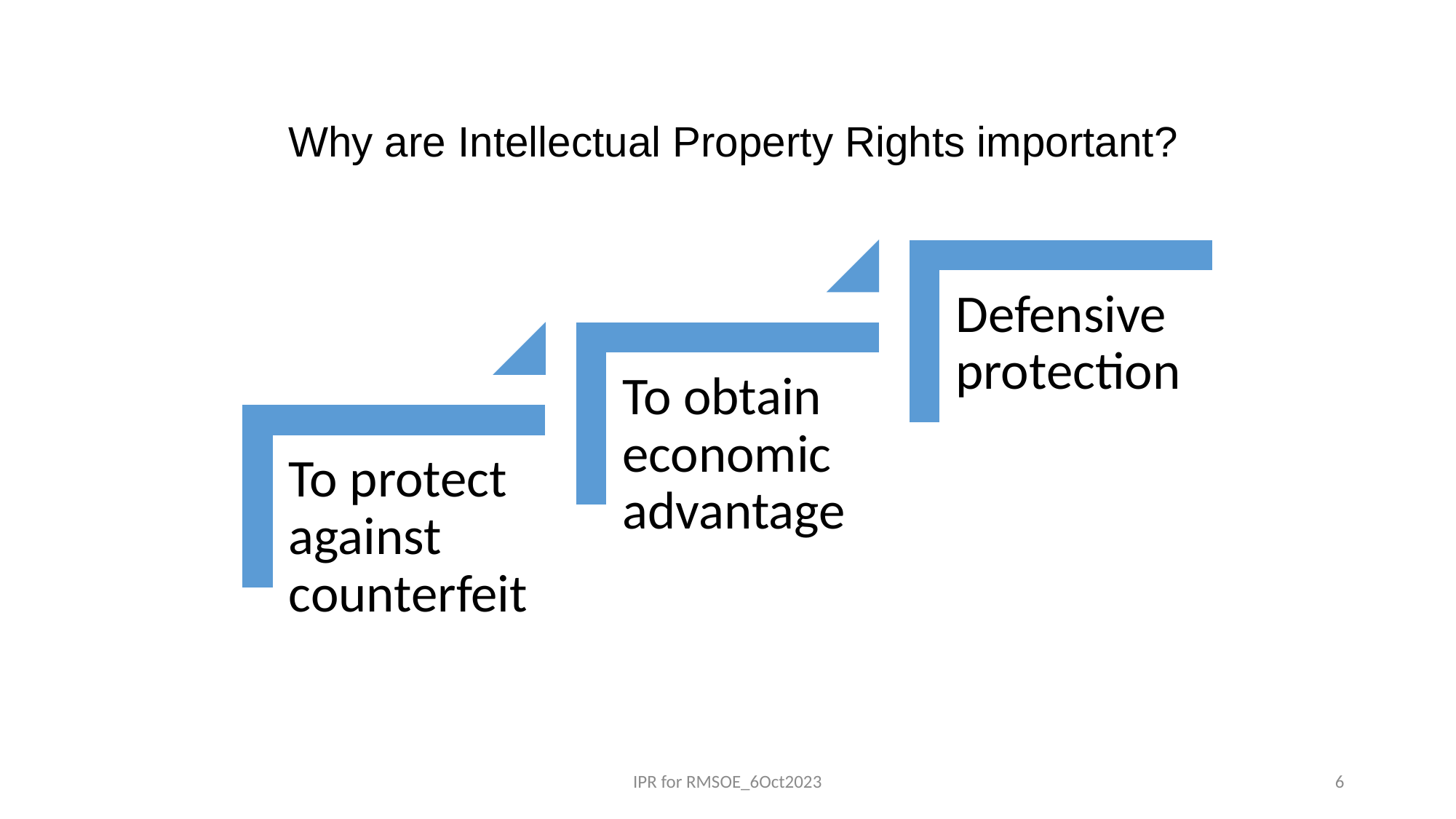

# Why are Intellectual Property Rights important?
To protect against counterfeit
To obtain economic advantage
Defensive protection
IPR for RMSOE_6Oct2023
6